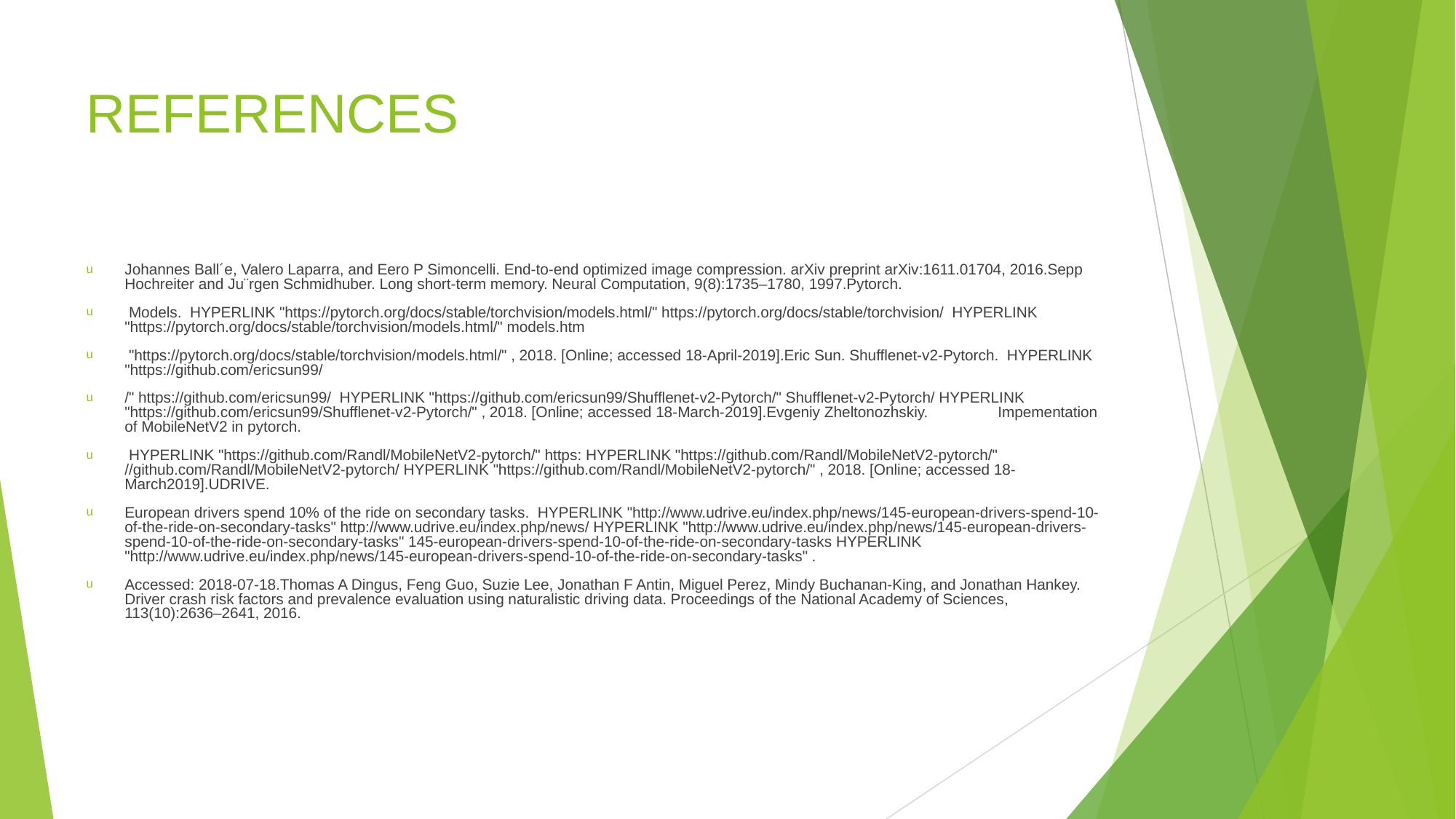

# REFERENCES
Johannes Ball´e, Valero Laparra, and Eero P Simoncelli. End-to-end optimized image compression. arXiv preprint arXiv:1611.01704, 2016.Sepp Hochreiter and Ju¨rgen Schmidhuber. Long short-term memory. Neural Computation, 9(8):1735–1780, 1997.Pytorch.
 Models.  HYPERLINK "https://pytorch.org/docs/stable/torchvision/models.html/" https://pytorch.org/docs/stable/torchvision/  HYPERLINK "https://pytorch.org/docs/stable/torchvision/models.html/" models.htm
 "https://pytorch.org/docs/stable/torchvision/models.html/" , 2018. [Online; accessed 18-April-2019].Eric Sun. Shufflenet-v2-Pytorch.  HYPERLINK "https://github.com/ericsun99/
/" https://github.com/ericsun99/  HYPERLINK "https://github.com/ericsun99/Shufflenet-v2-Pytorch/" Shufflenet-v2-Pytorch/ HYPERLINK "https://github.com/ericsun99/Shufflenet-v2-Pytorch/" , 2018. [Online; accessed 18-March-2019].Evgeniy Zheltonozhskiy.	Impementation of MobileNetV2 in pytorch.
 HYPERLINK "https://github.com/Randl/MobileNetV2-pytorch/" https: HYPERLINK "https://github.com/Randl/MobileNetV2-pytorch/" //github.com/Randl/MobileNetV2-pytorch/ HYPERLINK "https://github.com/Randl/MobileNetV2-pytorch/" , 2018. [Online; accessed 18-March2019].UDRIVE.
European drivers spend 10% of the ride on secondary tasks.  HYPERLINK "http://www.udrive.eu/index.php/news/145-european-drivers-spend-10-of-the-ride-on-secondary-tasks" http://www.udrive.eu/index.php/news/ HYPERLINK "http://www.udrive.eu/index.php/news/145-european-drivers-spend-10-of-the-ride-on-secondary-tasks" 145-european-drivers-spend-10-of-the-ride-on-secondary-tasks HYPERLINK "http://www.udrive.eu/index.php/news/145-european-drivers-spend-10-of-the-ride-on-secondary-tasks" .
Accessed: 2018-07-18.Thomas A Dingus, Feng Guo, Suzie Lee, Jonathan F Antin, Miguel Perez, Mindy Buchanan-King, and Jonathan Hankey. Driver crash risk factors and prevalence evaluation using naturalistic driving data. Proceedings of the National Academy of Sciences, 113(10):2636–2641, 2016.